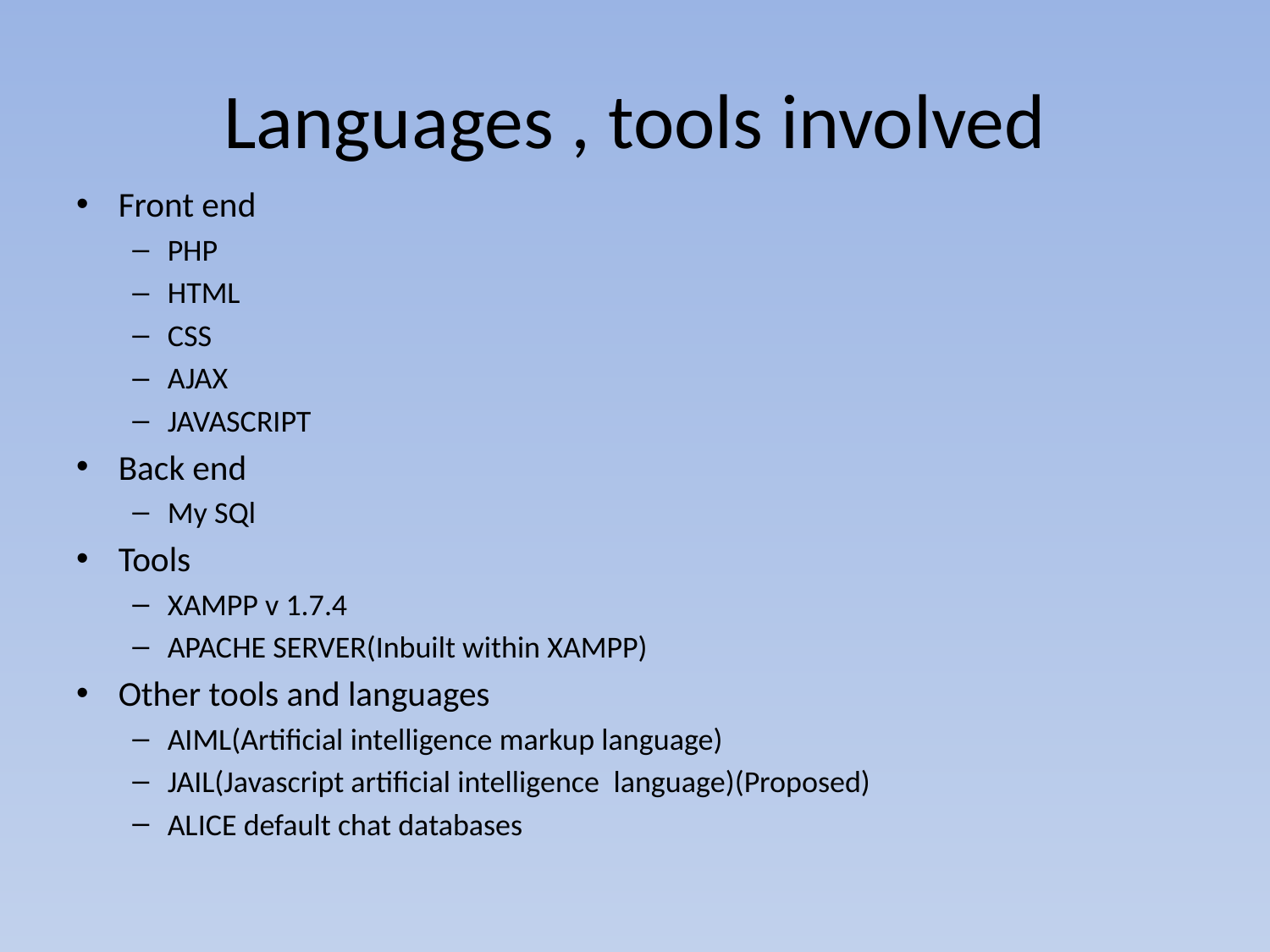

# Languages , tools involved
Front end
PHP
HTML
CSS
AJAX
JAVASCRIPT
Back end
My SQl
Tools
XAMPP v 1.7.4
APACHE SERVER(Inbuilt within XAMPP)
Other tools and languages
AIML(Artificial intelligence markup language)
JAIL(Javascript artificial intelligence  language)(Proposed)
ALICE default chat databases